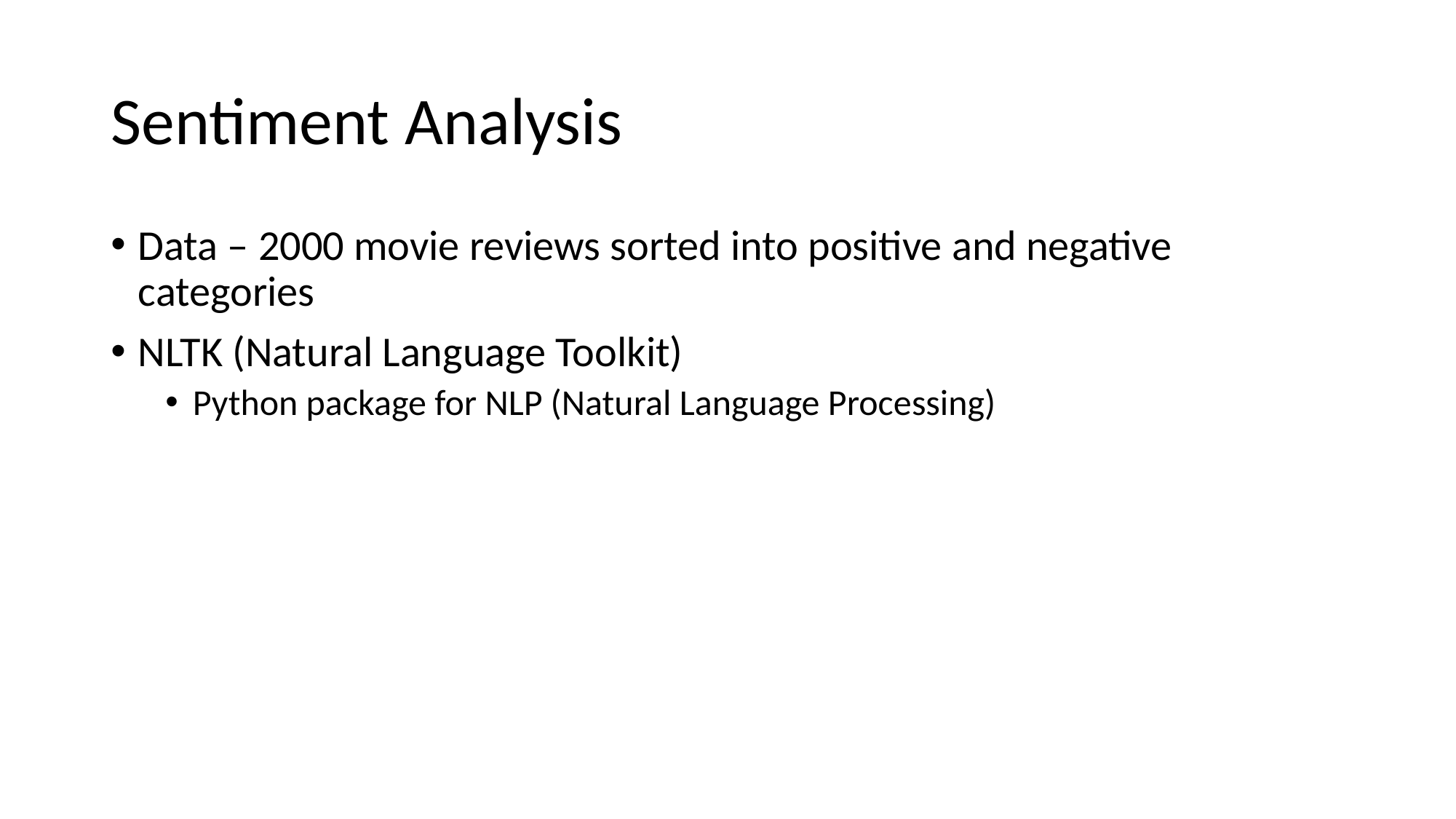

# Sentiment Analysis
Data – 2000 movie reviews sorted into positive and negative categories
NLTK (Natural Language Toolkit)
Python package for NLP (Natural Language Processing)